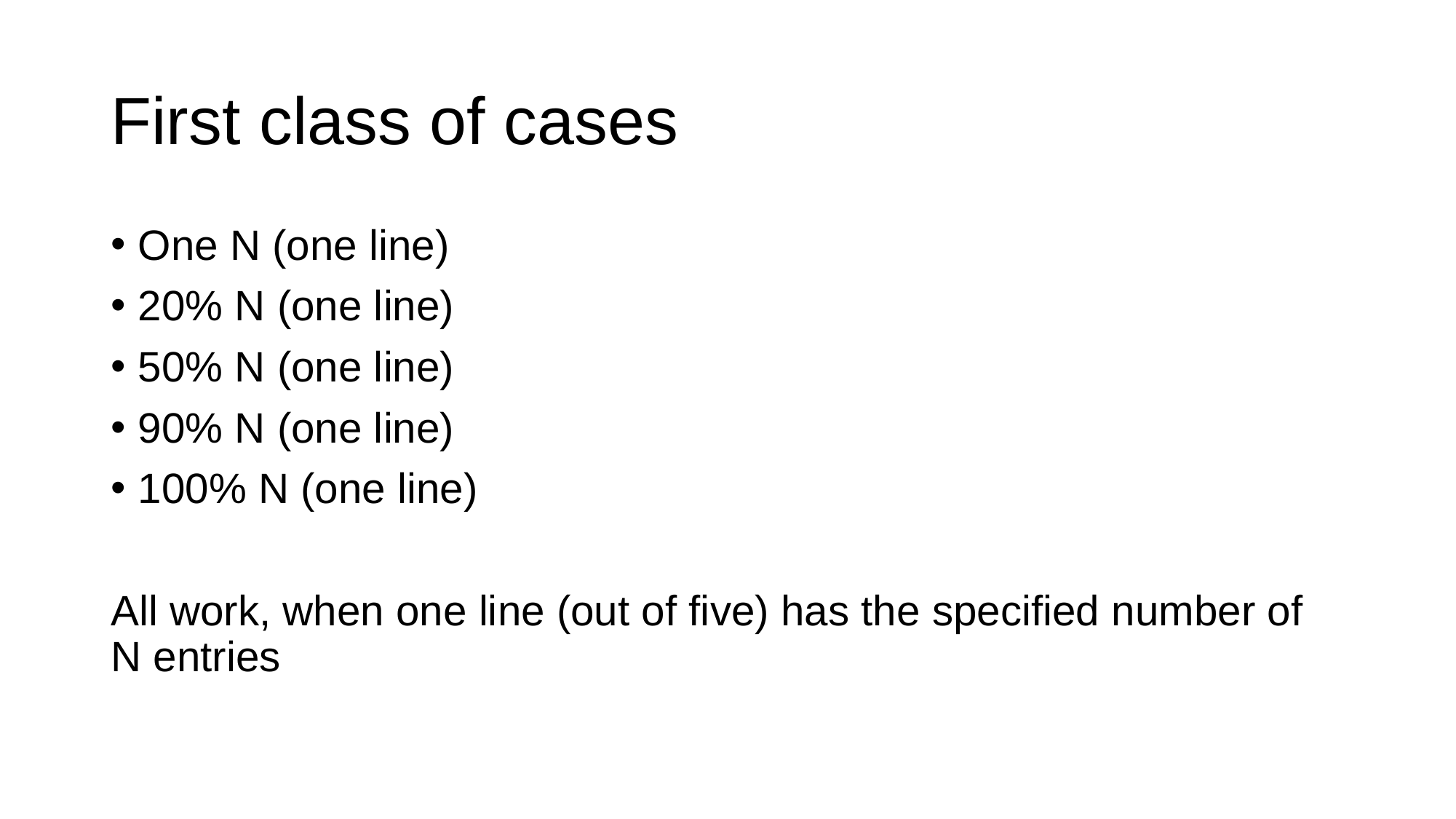

# First class of cases
One N (one line)
20% N (one line)
50% N (one line)
90% N (one line)
100% N (one line)

All work, when one line (out of five) has the specified number of N entries